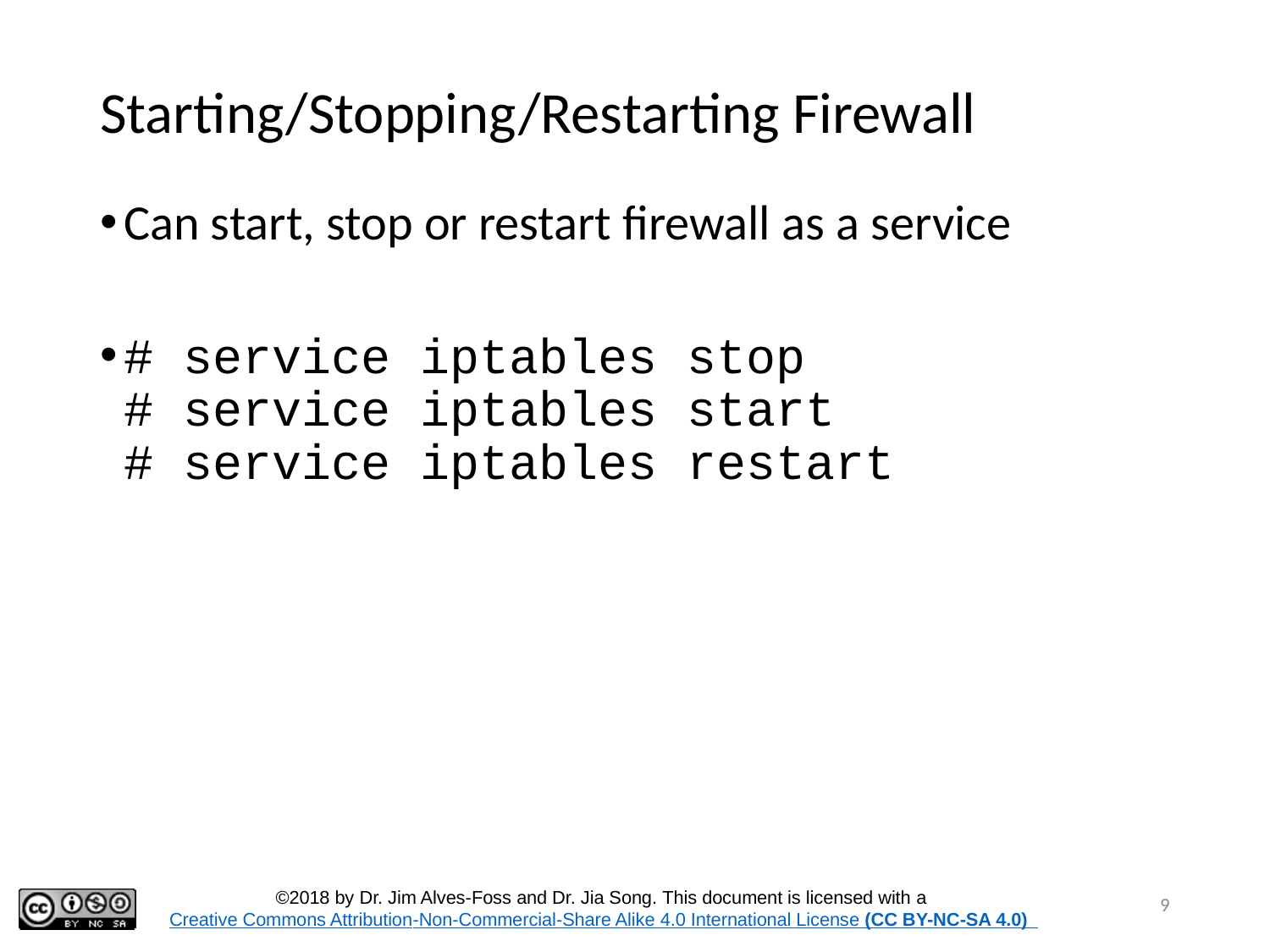

# Starting/Stopping/Restarting Firewall
Can start, stop or restart firewall as a service

# service iptables stop # service iptables start # service iptables restart

9